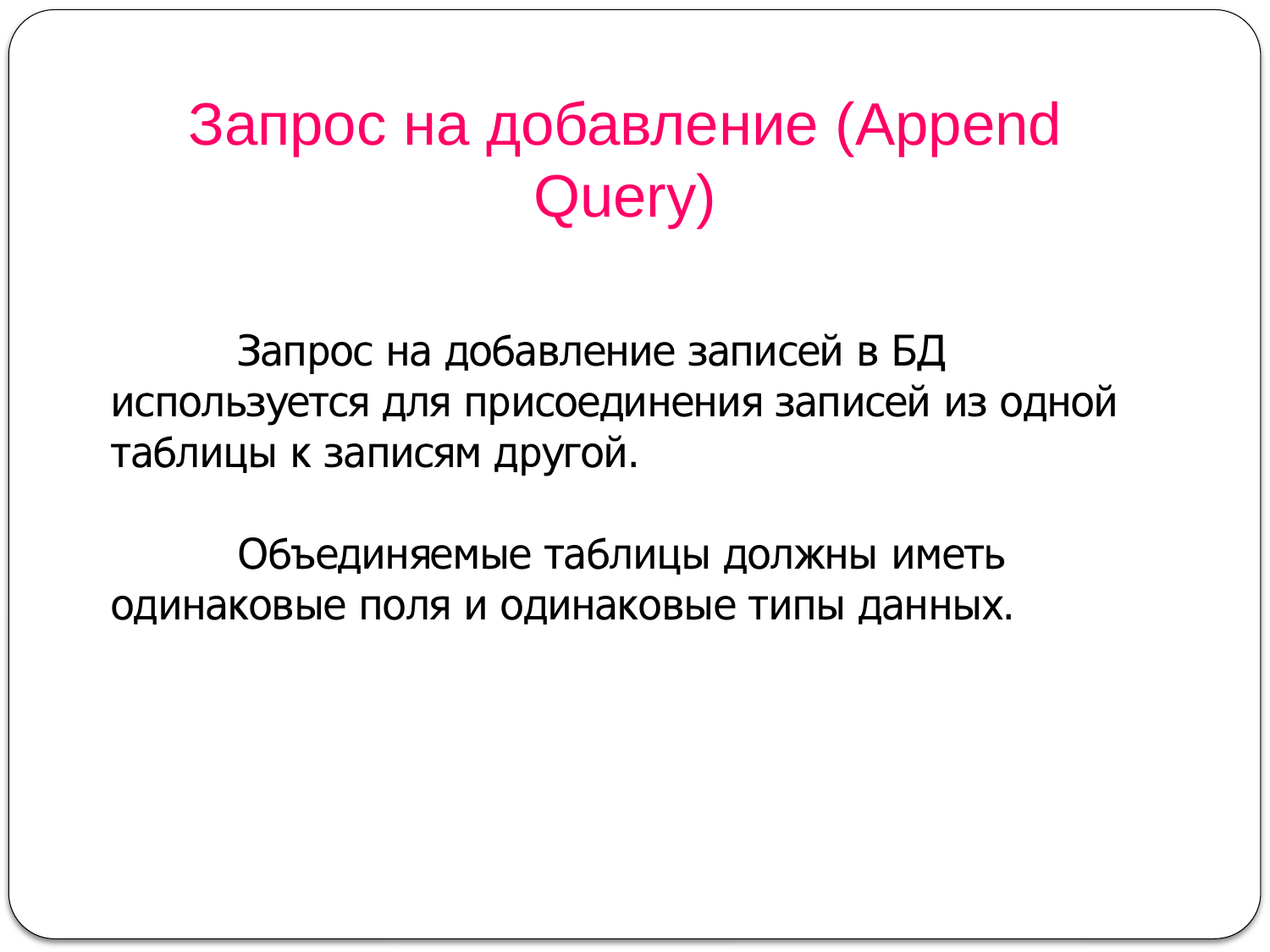

Запрос на добавление (Append Query)
	Запрос на добавление записей в БД используется для присоединения записей из одной таблицы к записям другой.

	Объединяемые таблицы должны иметь одинаковые поля и одинаковые типы данных.